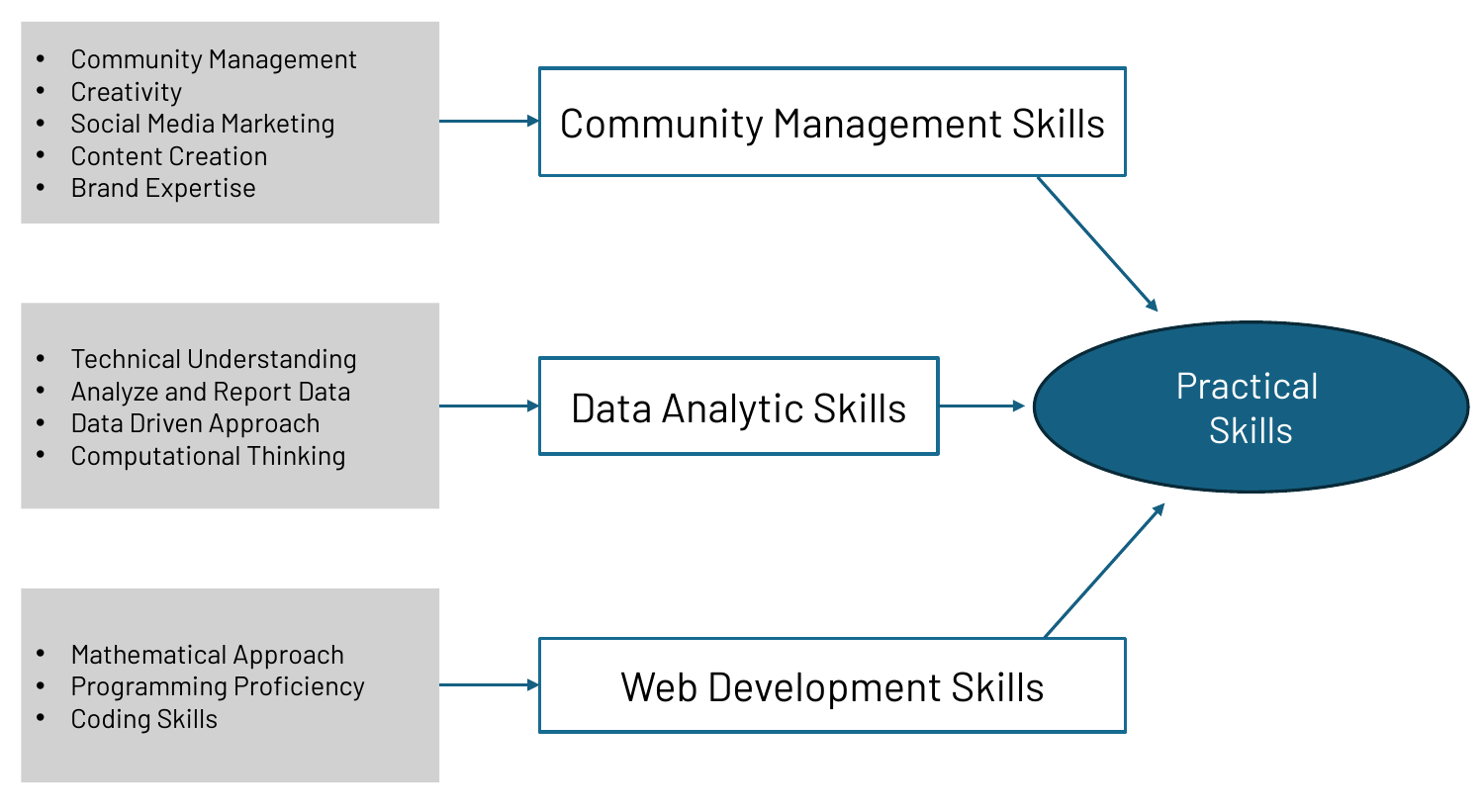

Community Management
Creativity
Social Media Marketing
Content Creation
Brand Expertise
Community Management Skills
Technical Understanding
Analyze and Report Data
Data Driven Approach
Computational Thinking
Practical
Skills
Data Analytic Skills
Mathematical Approach
Programming Proficiency
Coding Skills
Web Development Skills